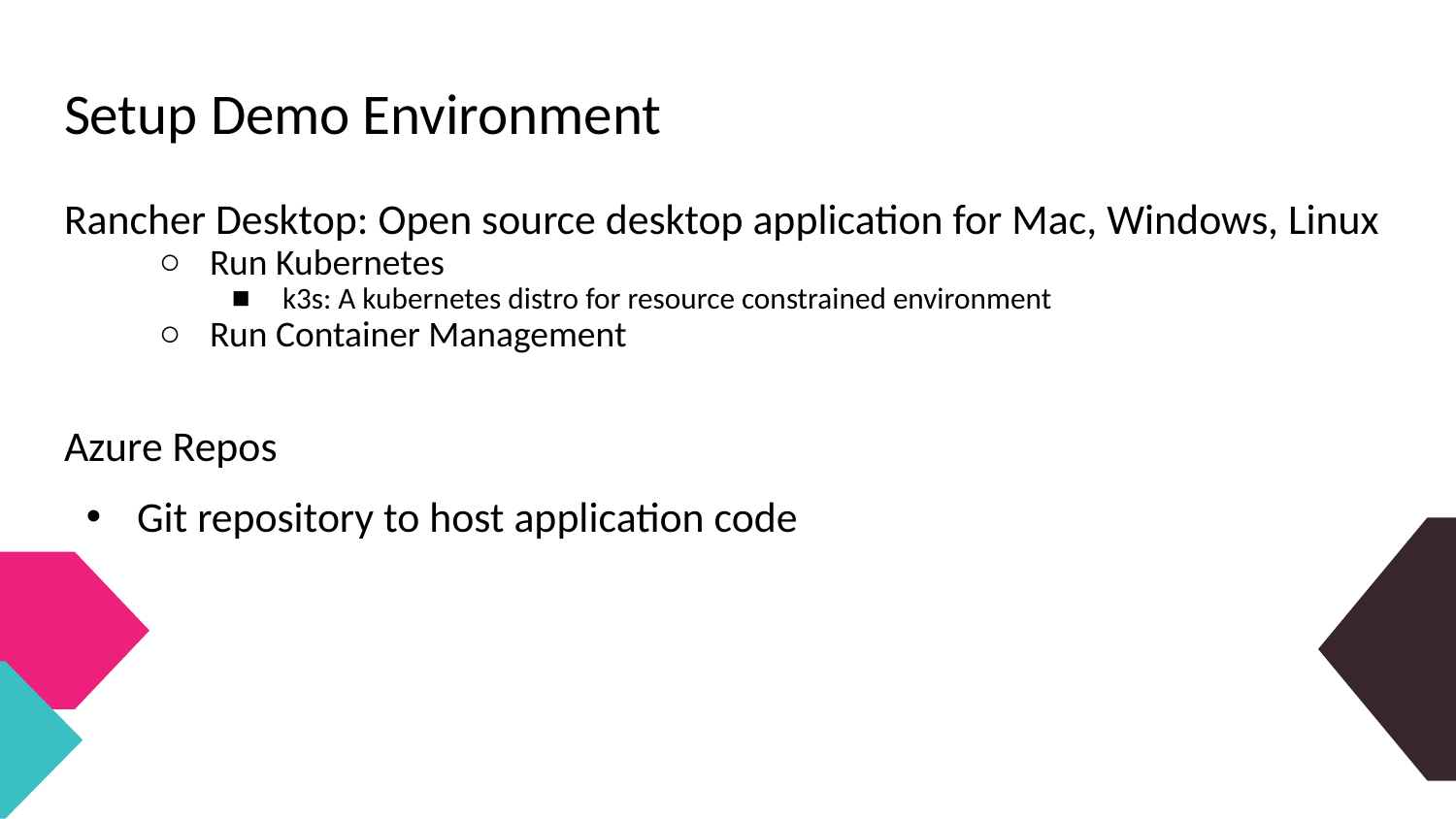

# Setup Demo Environment
Rancher Desktop: Open source desktop application for Mac, Windows, Linux
Run Kubernetes
k3s: A kubernetes distro for resource constrained environment
Run Container Management

Azure Repos
Git repository to host application code